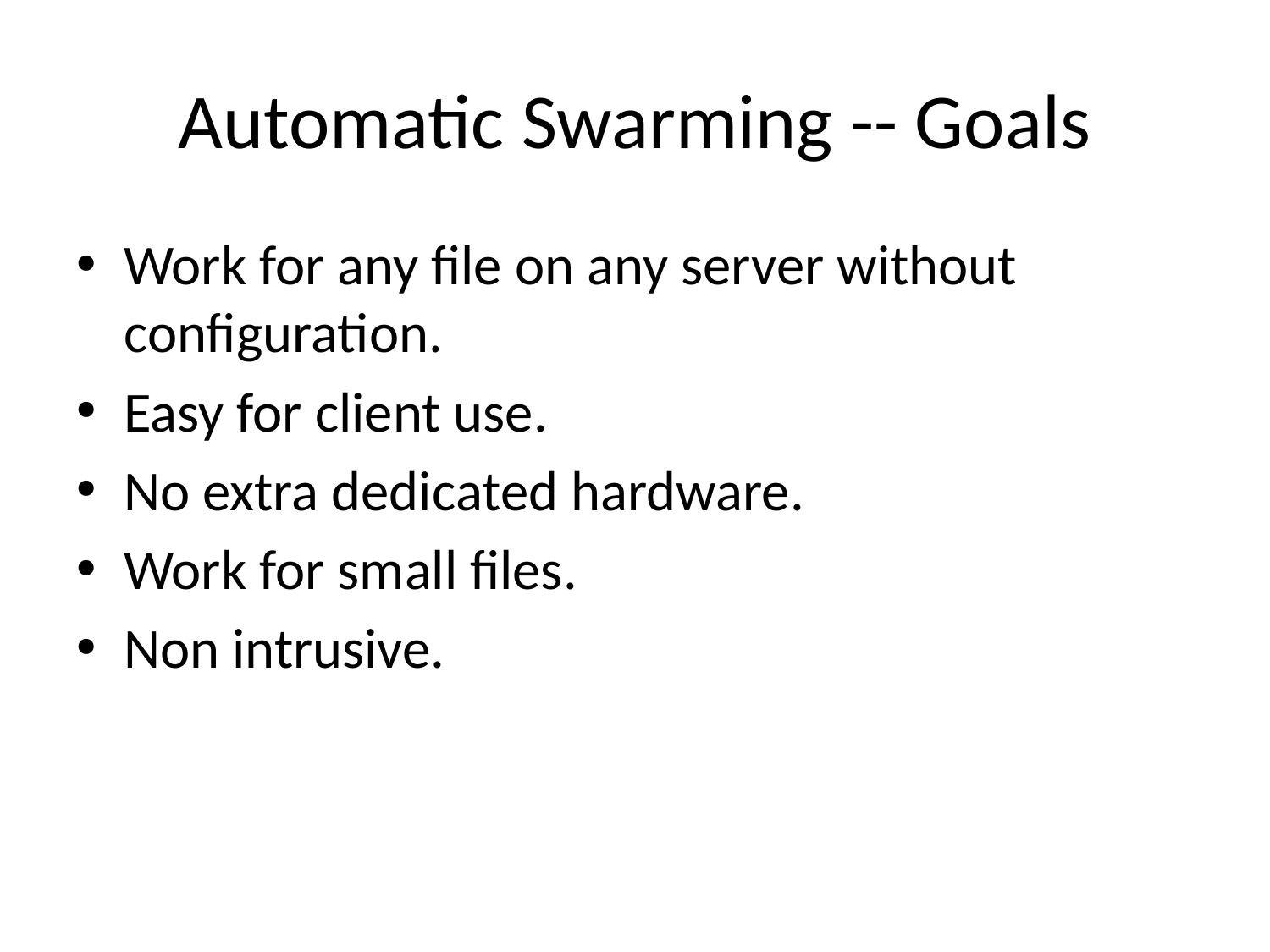

# Automatic Swarming -- Goals
Work for any file on any server without configuration.
Easy for client use.
No extra dedicated hardware.
Work for small files.
Non intrusive.